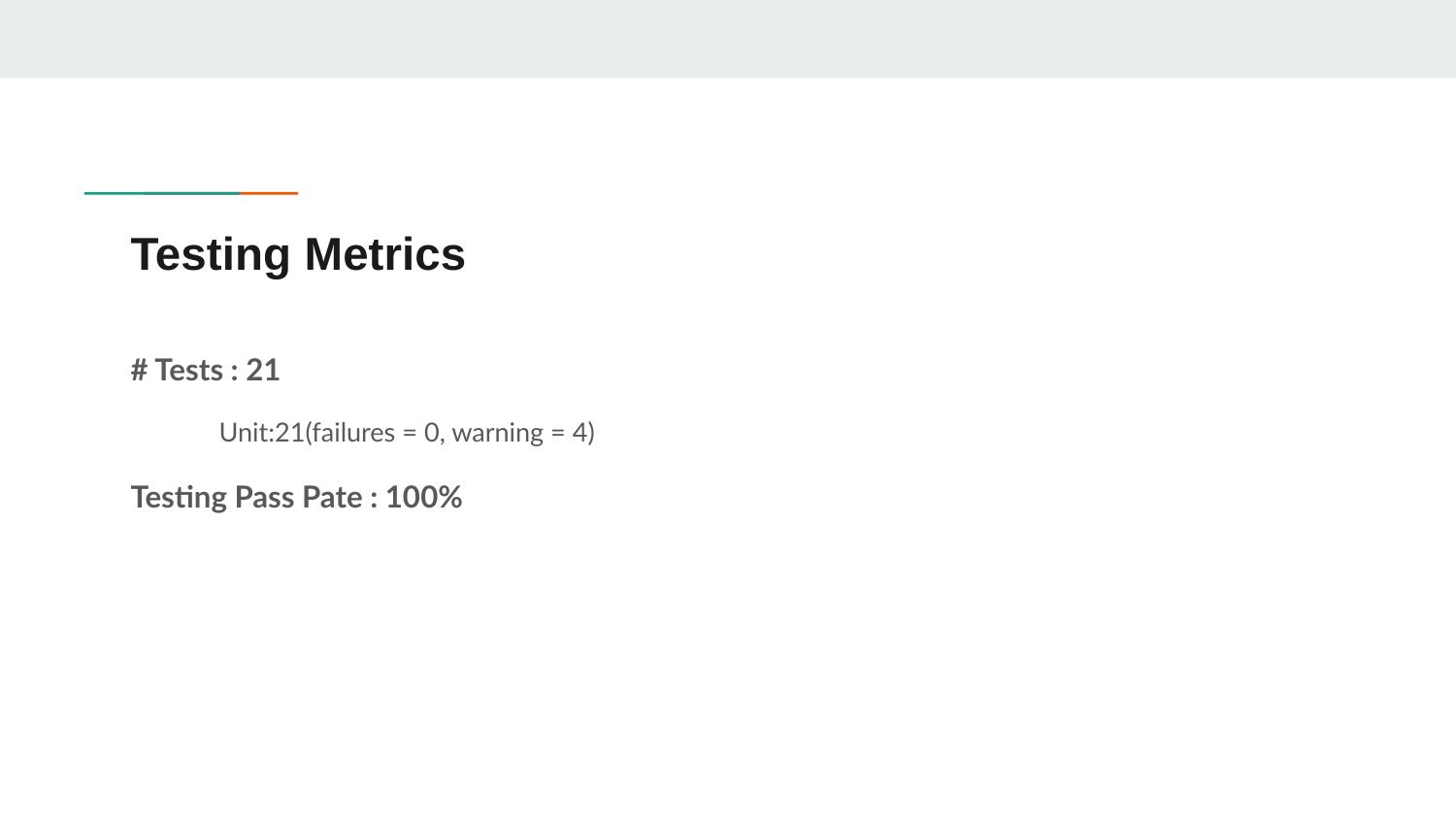

# Testing Metrics
# Tests : 21
             Unit:21(failures = 0, warning = 4)
Testing Pass Pate : 100%